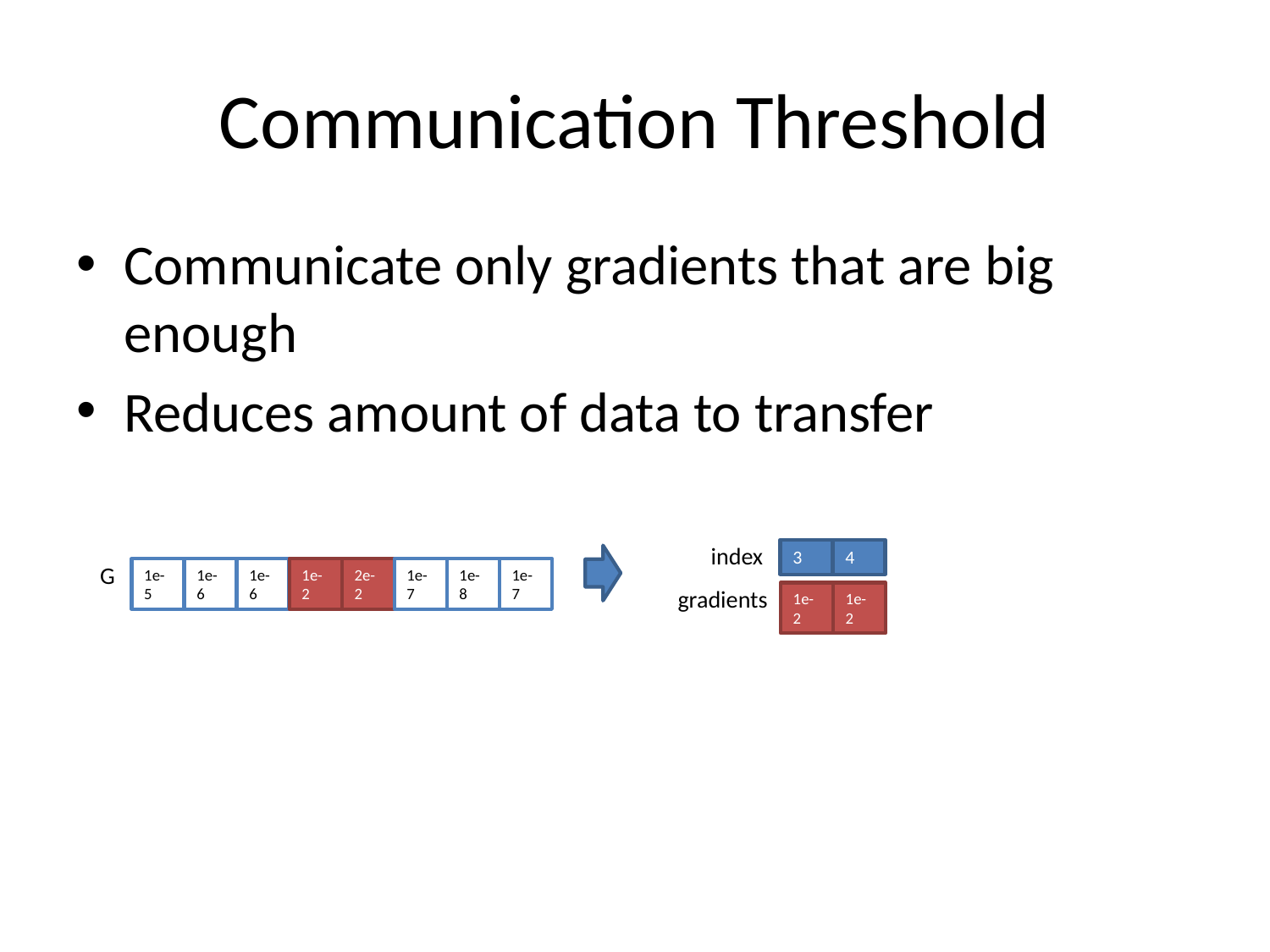

# Communication Threshold
Communicate only gradients that are big enough
Reduces amount of data to transfer
index
3
4

G
1e-5
1e-6
1e-6
1e-2
2e-2
1e-7
1e-8
1e-7
gradients
1e-2
1e-2